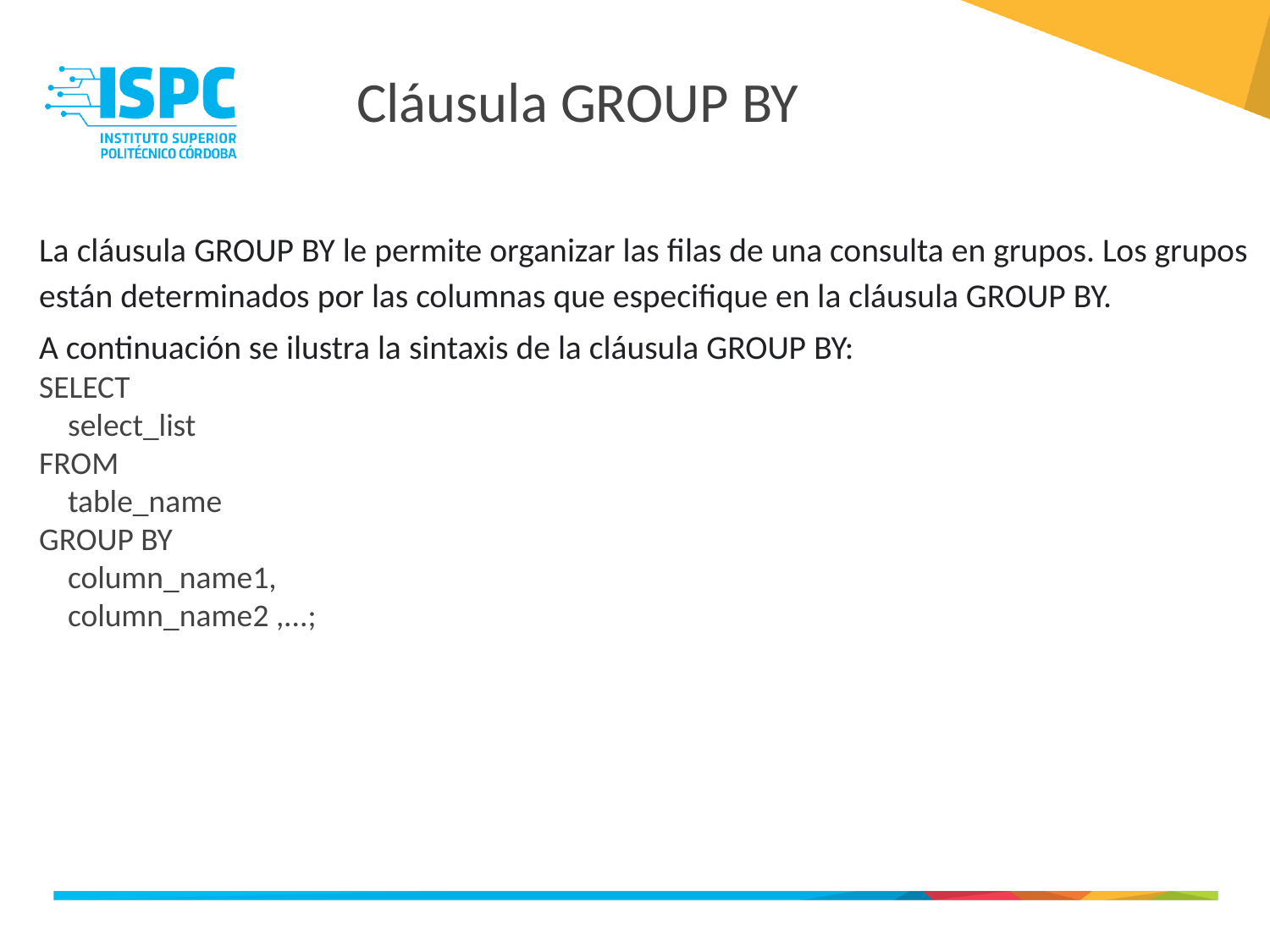

Cláusula GROUP BY

La cláusula GROUP BY le permite organizar las filas de una consulta en grupos. Los grupos están determinados por las columnas que especifique en la cláusula GROUP BY.
A continuación se ilustra la sintaxis de la cláusula GROUP BY:
SELECT
    select_list
FROM
    table_name
GROUP BY
    column_name1,
    column_name2 ,...;